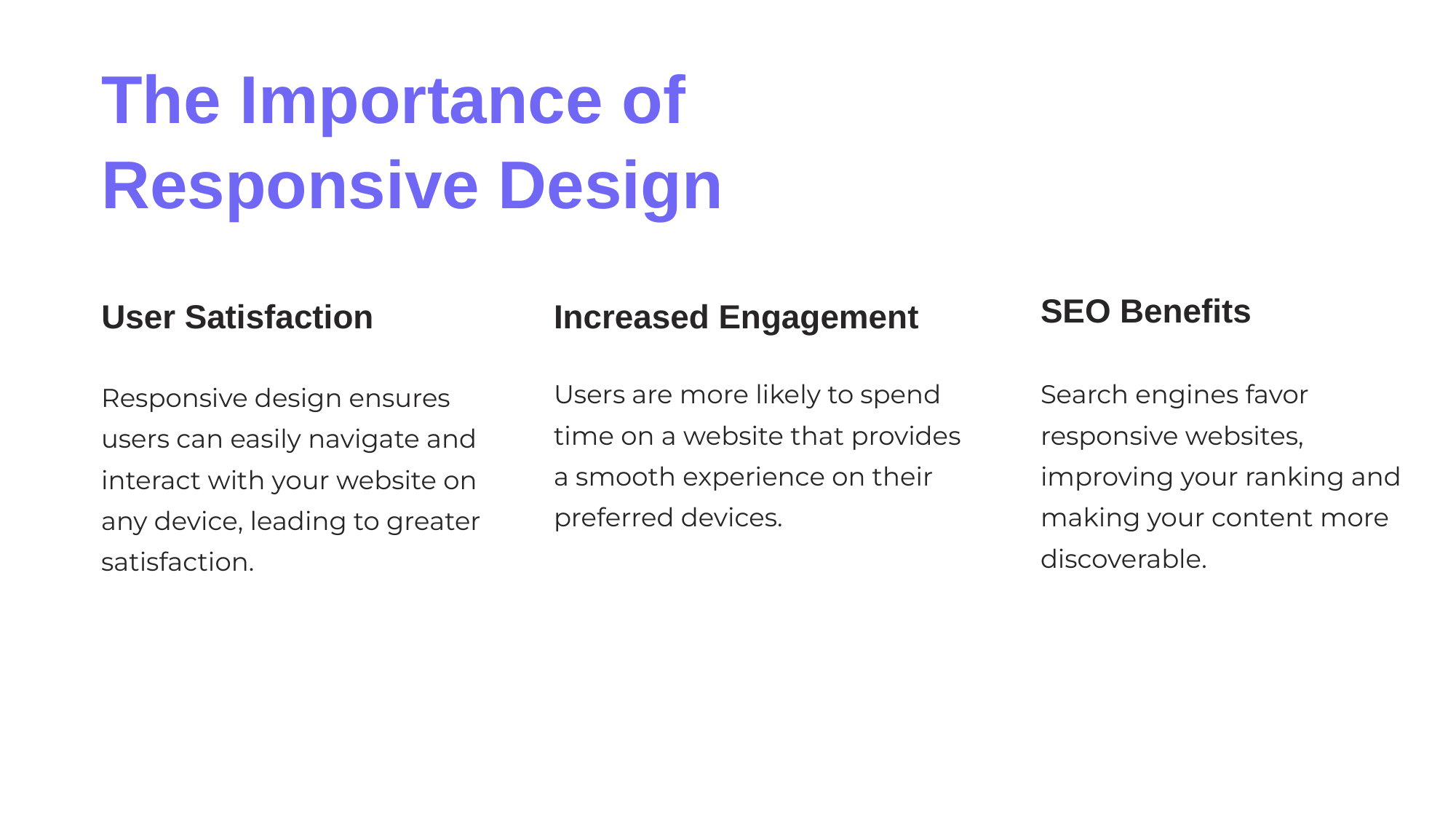

The Importance of Responsive Design
SEO Benefits
Increased Engagement
User Satisfaction
Users are more likely to spend time on a website that provides a smooth experience on their preferred devices.
Search engines favor responsive websites, improving your ranking and making your content more discoverable.
Responsive design ensures users can easily navigate and interact with your website on any device, leading to greater satisfaction.